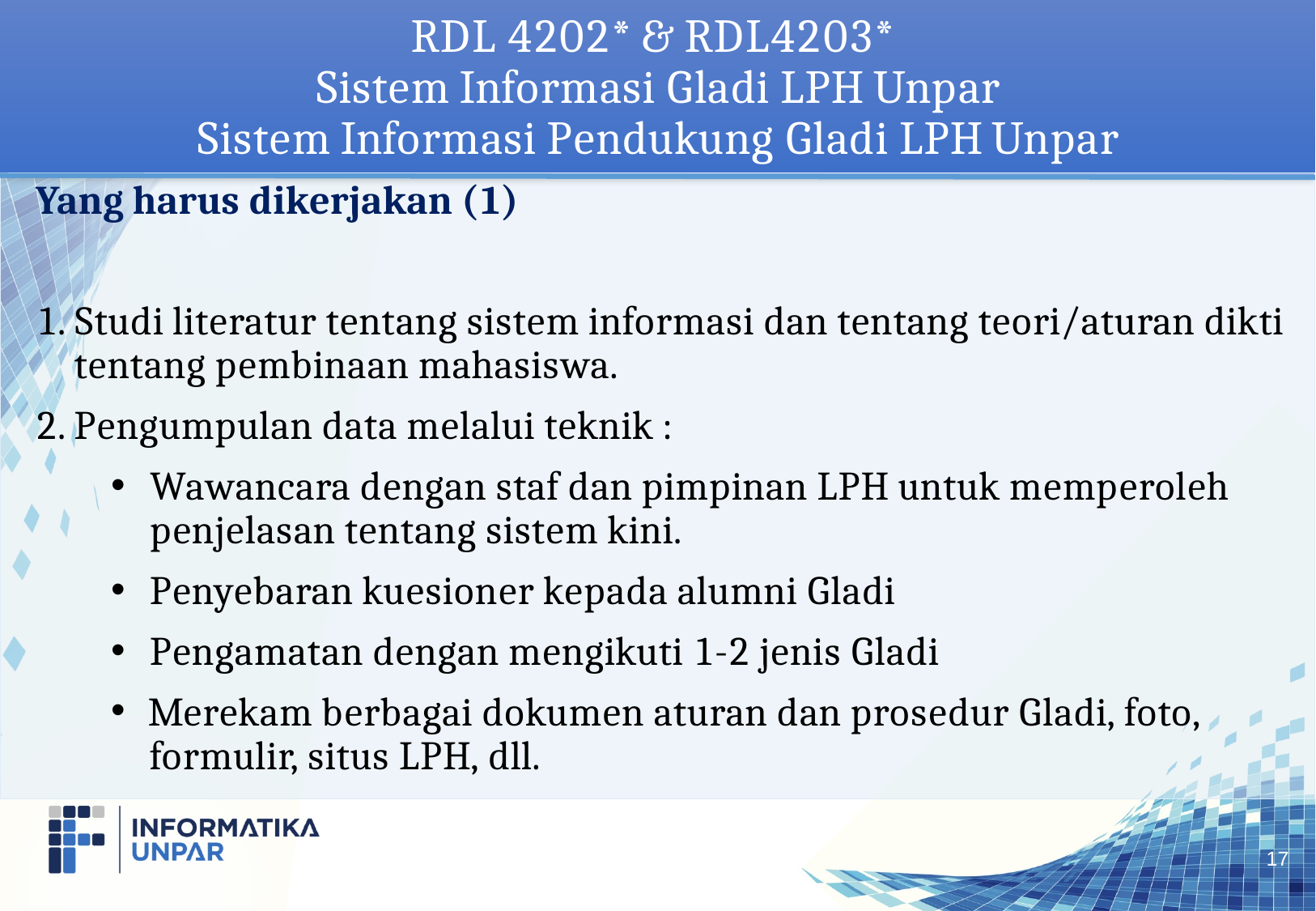

# RDL 4202* & RDL4203* Sistem Informasi Gladi LPH Unpar Sistem Informasi Pendukung Gladi LPH Unpar
Yang harus dikerjakan (1)

Studi literatur tentang sistem informasi dan tentang teori/aturan dikti tentang pembinaan mahasiswa.
Pengumpulan data melalui teknik :
Wawancara dengan staf dan pimpinan LPH untuk memperoleh penjelasan tentang sistem kini.
Penyebaran kuesioner kepada alumni Gladi
Pengamatan dengan mengikuti 1-2 jenis Gladi
Merekam berbagai dokumen aturan dan prosedur Gladi, foto, formulir, situs LPH, dll.
17